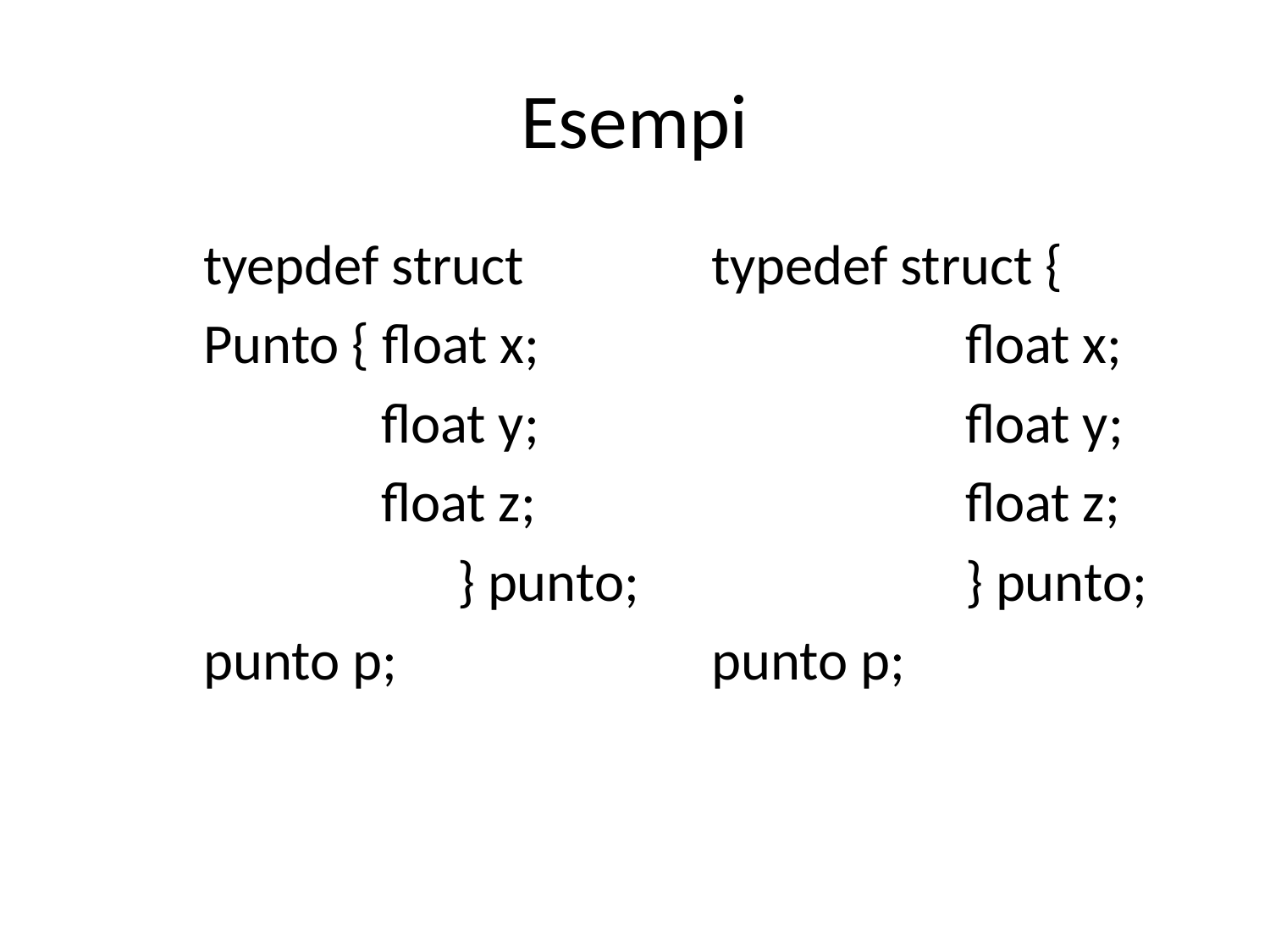

# Esempi
	tyepdef struct 		typedef struct {
	Punto { float x;				float x;
		    float y;				float y;
		    float z;				float z;
			} punto;			} punto;
	punto p;			punto p;